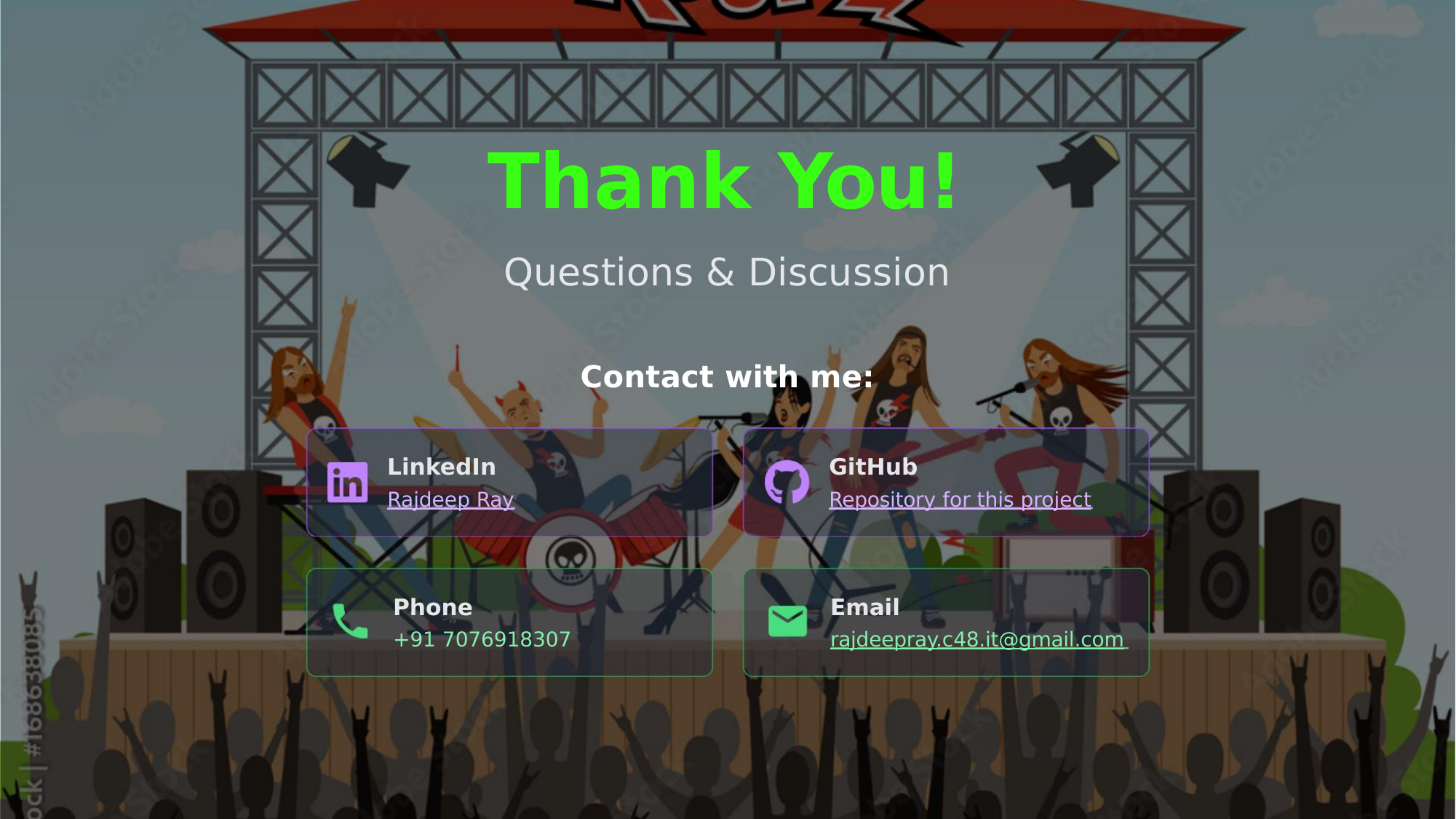

Thank You!
Questions & Discussion
Contact with me:
LinkedIn
GitHub
Rajdeep Ray
Repository for this project
Phone
Email
+91 7076918307
rajdeepray.c48.it@gmail.com